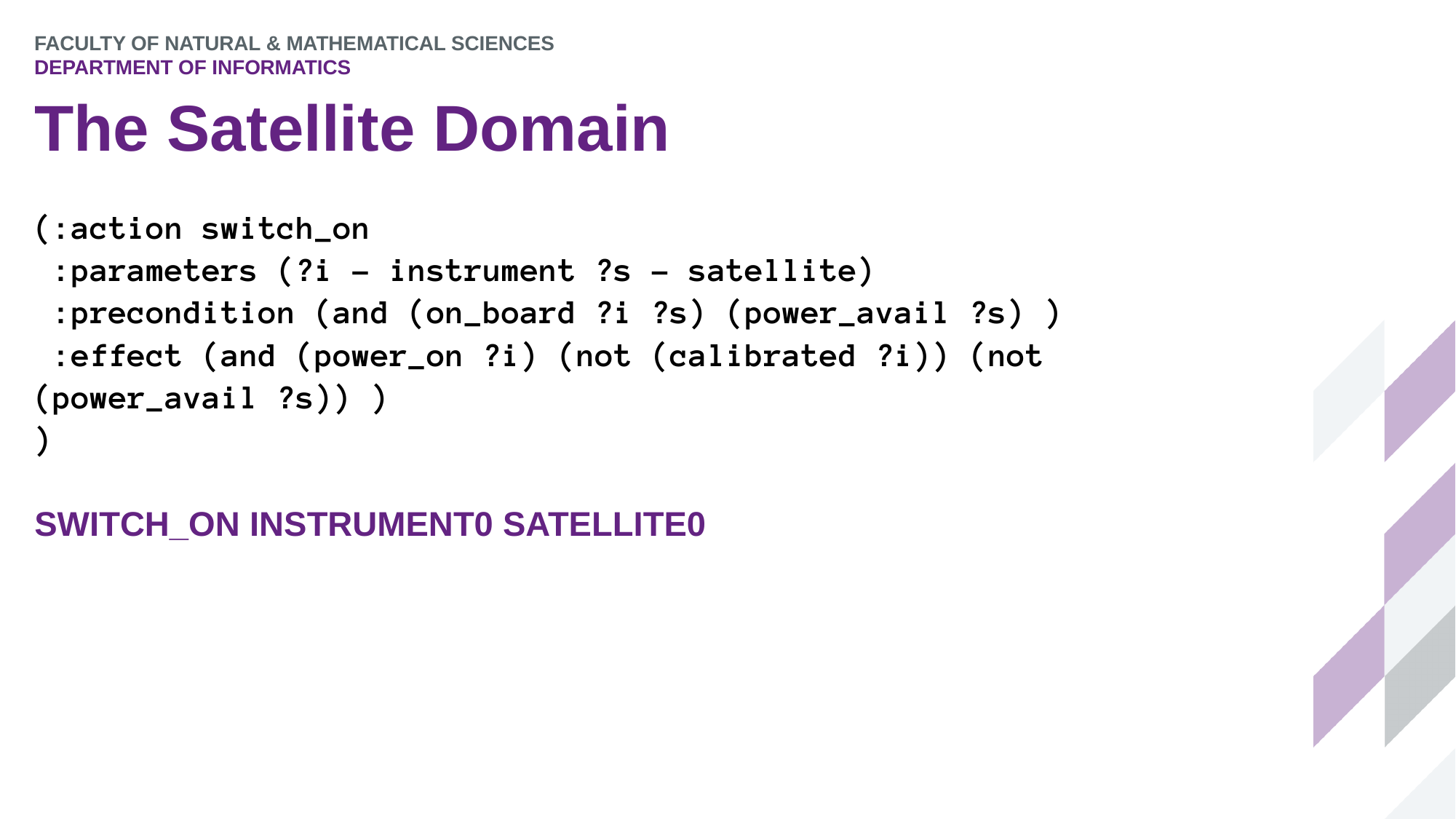

# The Satellite Domain
(:action switch_on
 :parameters (?i - instrument ?s - satellite)
 :precondition (and (on_board ?i ?s) (power_avail ?s) )
 :effect (and (power_on ?i) (not (calibrated ?i)) (not (power_avail ?s)) )
)

SWITCH_ON INSTRUMENT0 SATELLITE0